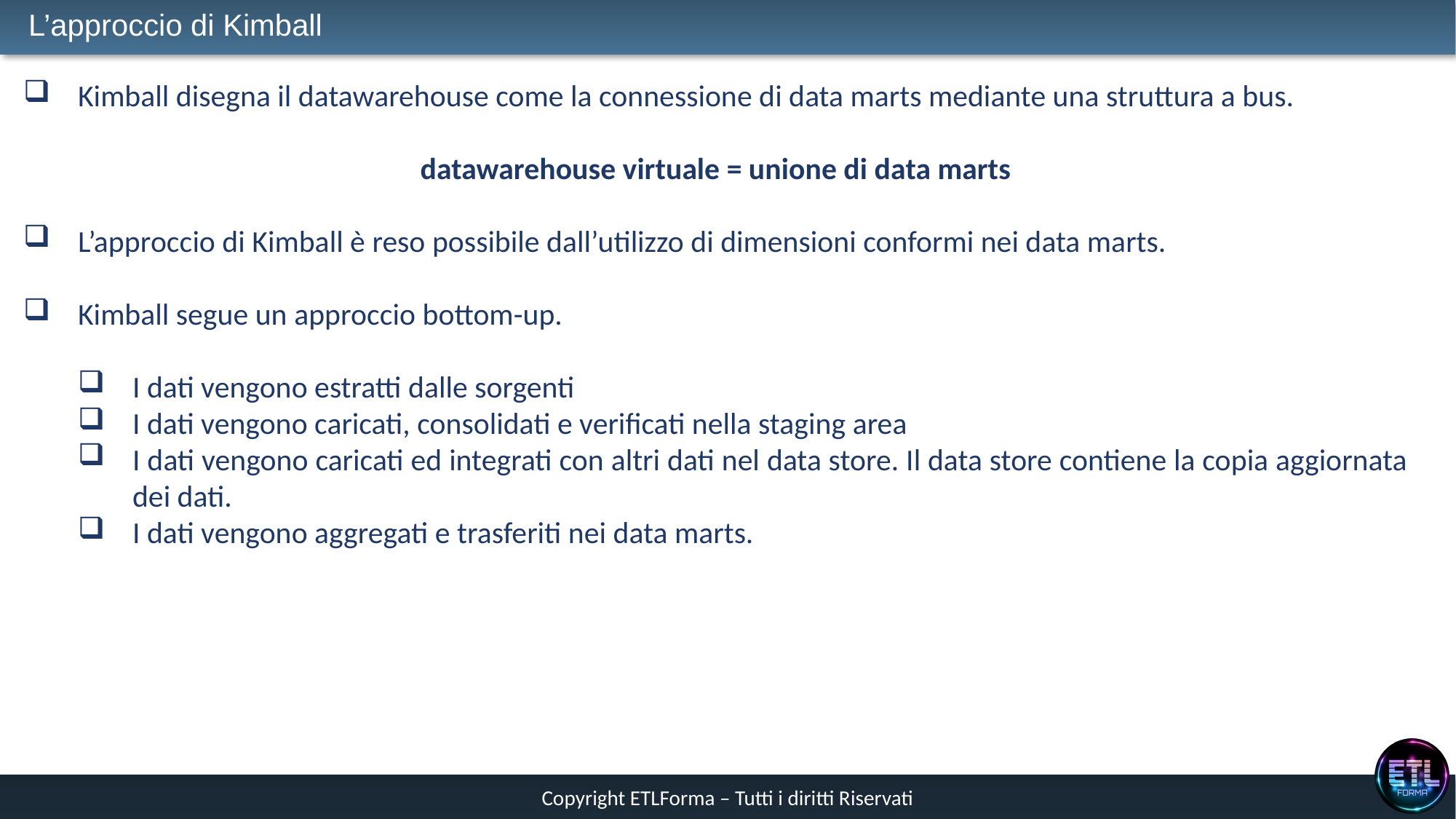

# L’approccio di Kimball
Kimball disegna il datawarehouse come la connessione di data marts mediante una struttura a bus.

datawarehouse virtuale = unione di data marts

L’approccio di Kimball è reso possibile dall’utilizzo di dimensioni conformi nei data marts.

Kimball segue un approccio bottom-up.

I dati vengono estratti dalle sorgenti
I dati vengono caricati, consolidati e verificati nella staging area
I dati vengono caricati ed integrati con altri dati nel data store. Il data store contiene la copia aggiornata dei dati.
I dati vengono aggregati e trasferiti nei data marts.